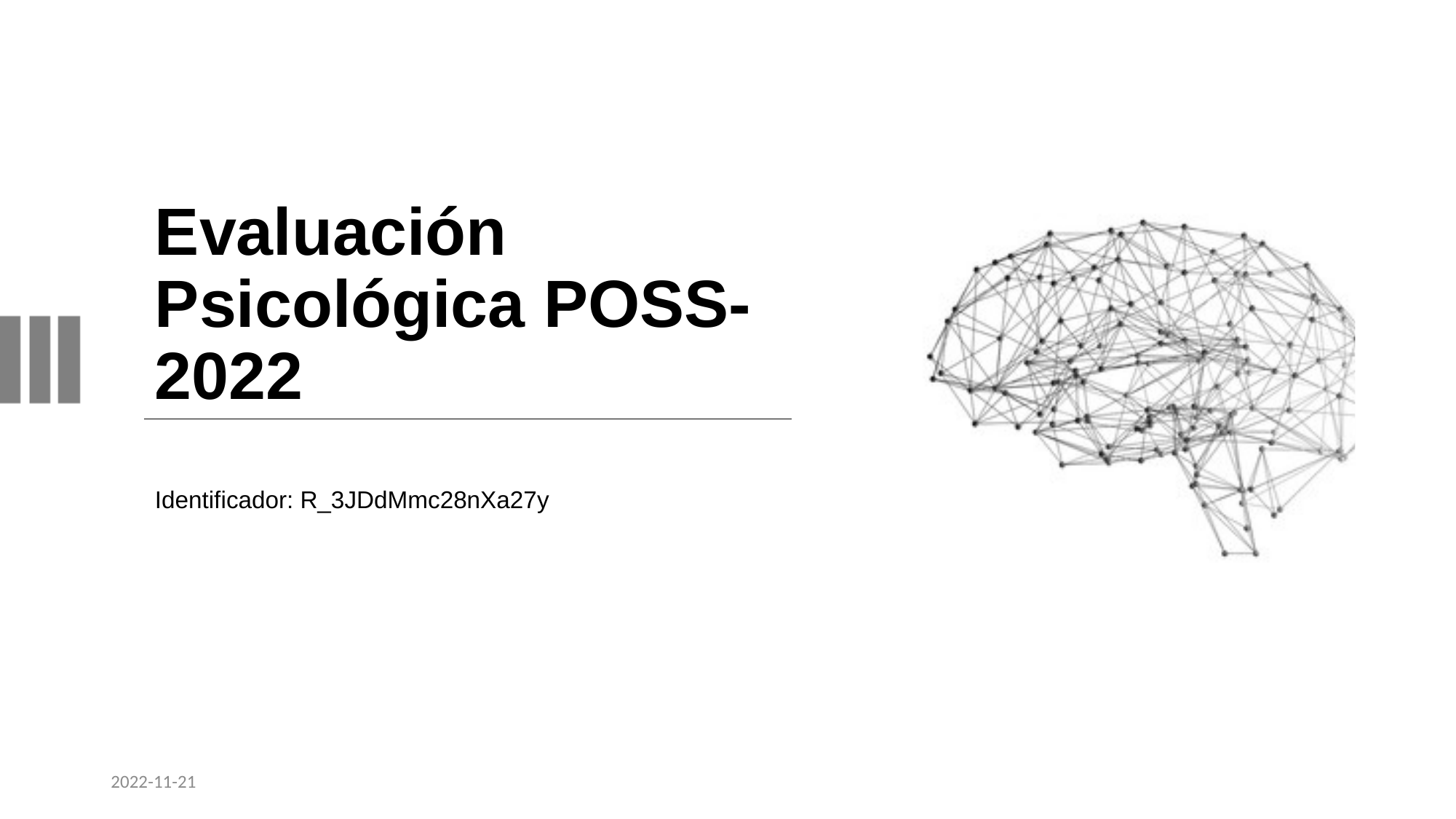

# Evaluación Psicológica POSS-2022
Identificador: R_3JDdMmc28nXa27y
2022-11-21